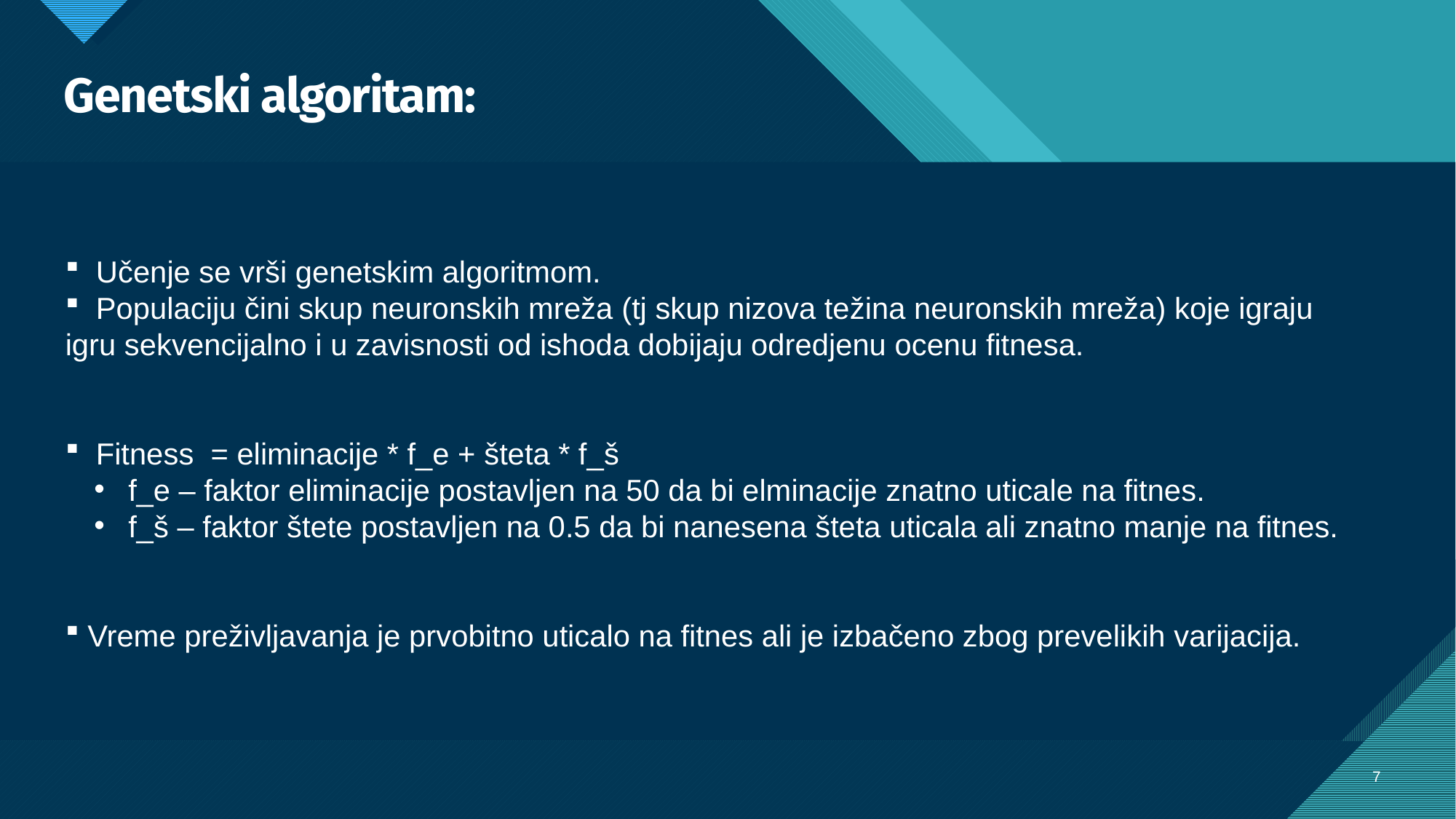

# Genetski algoritam:
  Učenje se vrši genetskim algoritmom.
  Populaciju čini skup neuronskih mreža (tj skup nizova težina neuronskih mreža) koje igraju igru sekvencijalno i u zavisnosti od ishoda dobijaju odredjenu ocenu fitnesa.

  Fitness  = eliminacije * f_e + šteta * f_š
 f_e – faktor eliminacije postavljen na 50 da bi elminacije znatno uticale na fitnes.
 f_š – faktor štete postavljen na 0.5 da bi nanesena šteta uticala ali znatno manje na fitnes.

 Vreme preživljavanja je prvobitno uticalo na fitnes ali je izbačeno zbog prevelikih varijacija.

7